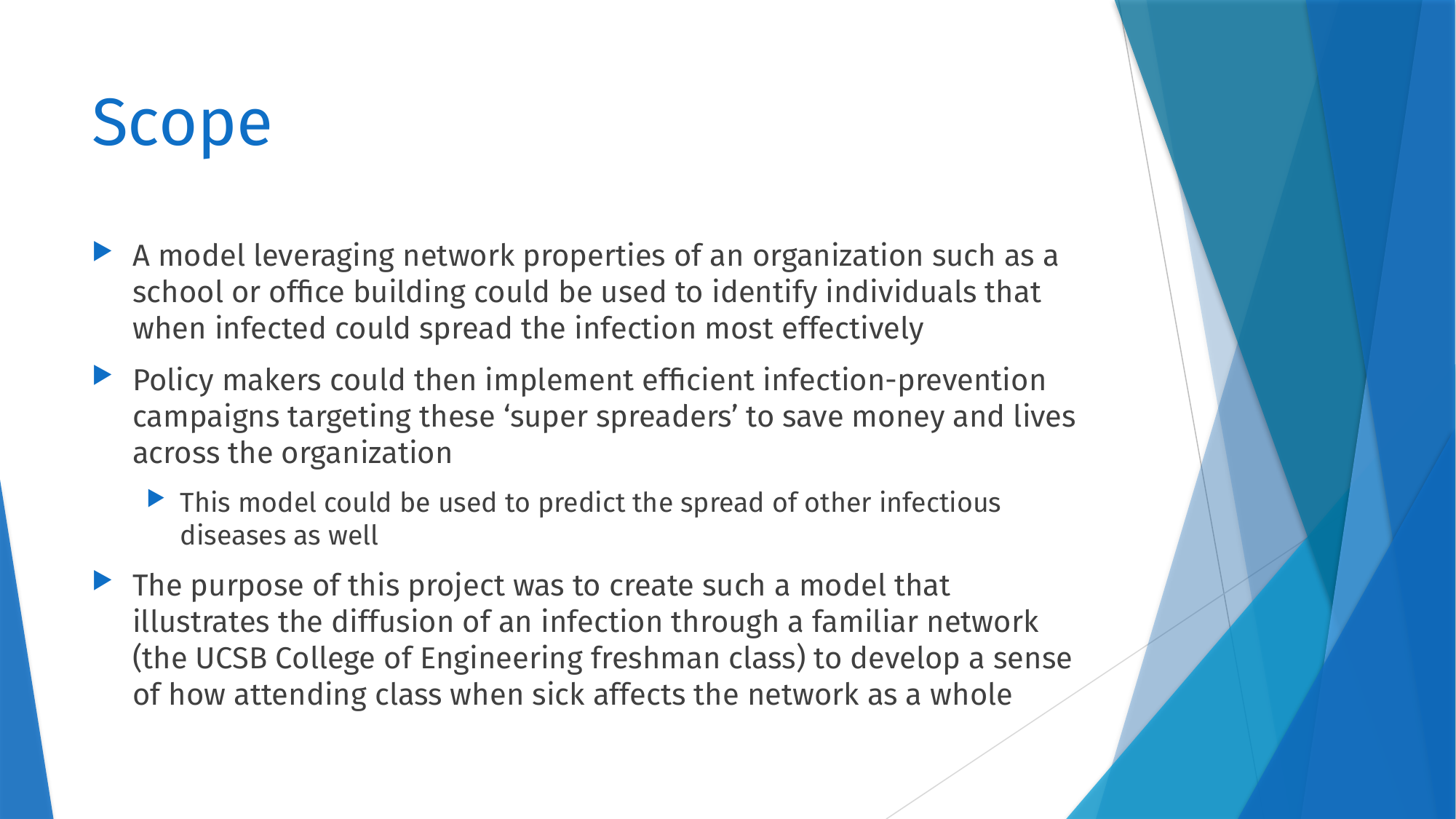

# Scope
A model leveraging network properties of an organization such as a school or office building could be used to identify individuals that when infected could spread the infection most effectively
Policy makers could then implement efficient infection-prevention campaigns targeting these ‘super spreaders’ to save money and lives across the organization
This model could be used to predict the spread of other infectious diseases as well
The purpose of this project was to create such a model that illustrates the diffusion of an infection through a familiar network (the UCSB College of Engineering freshman class) to develop a sense of how attending class when sick affects the network as a whole